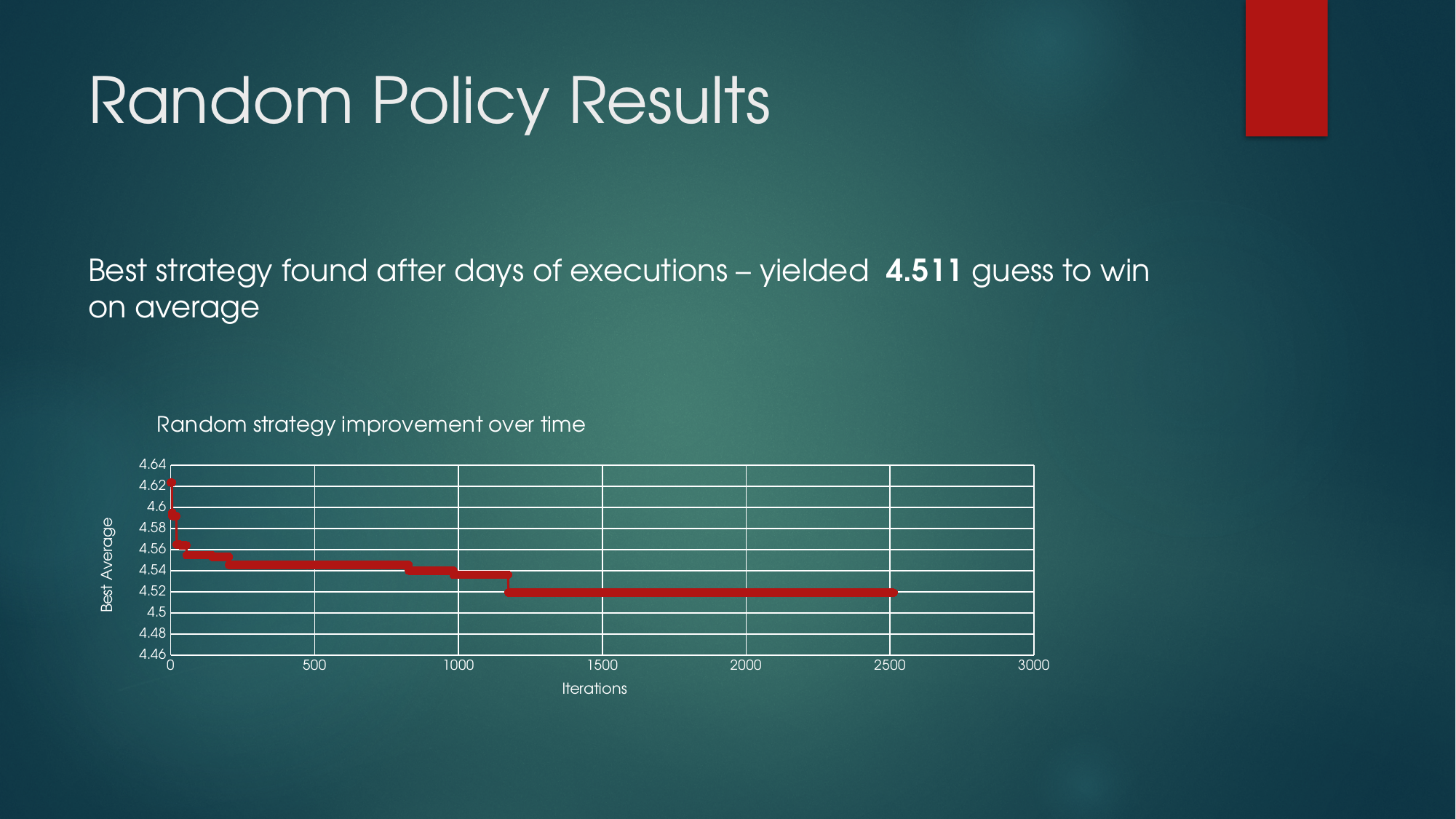

# Random Policy Results
Best strategy found after days of executions – yielded  4.511 guess to win on average

### Chart: Random strategy improvement over time

| Category |  |
|---|---|